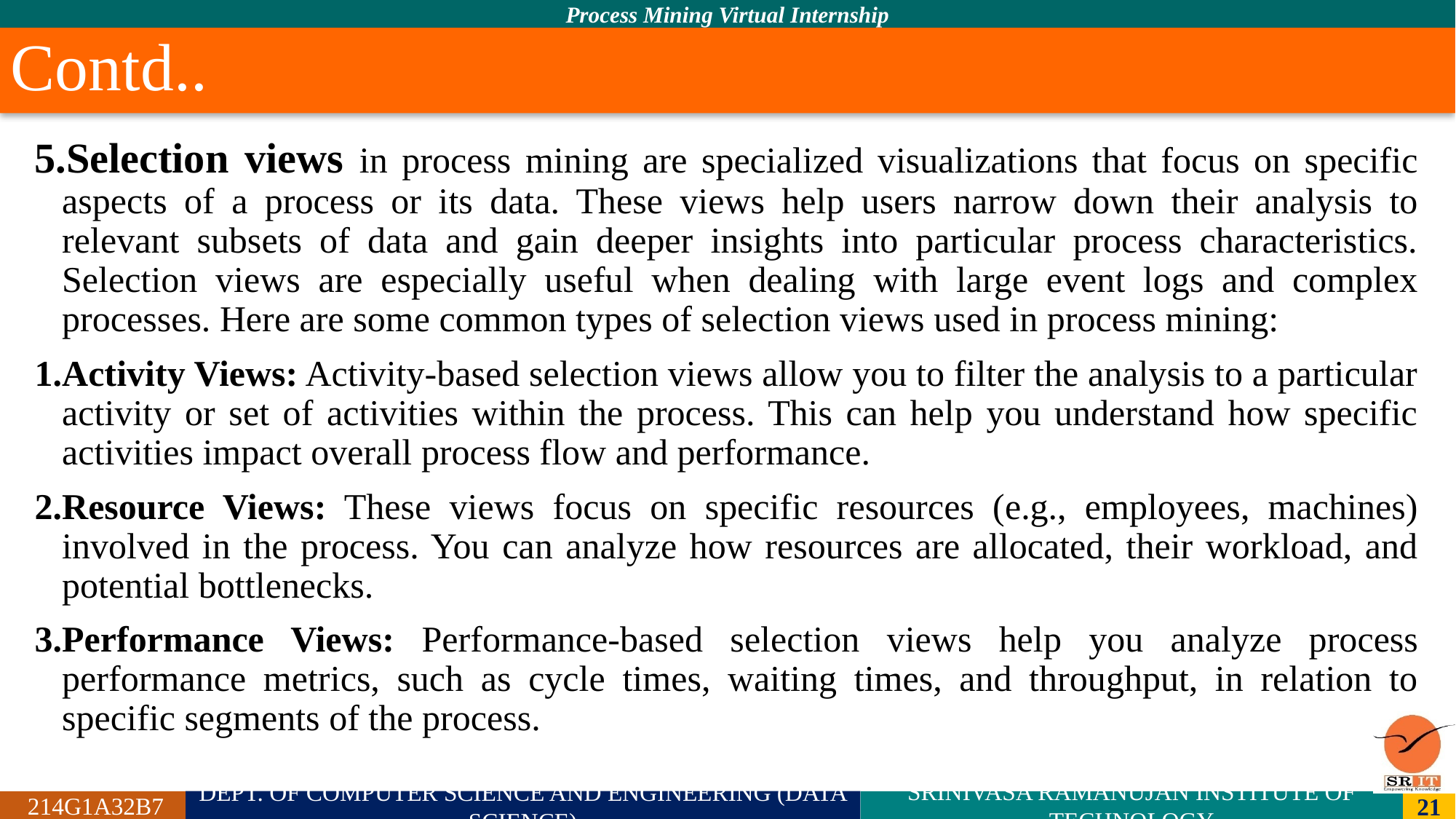

# Contd..
5.Selection views in process mining are specialized visualizations that focus on specific aspects of a process or its data. These views help users narrow down their analysis to relevant subsets of data and gain deeper insights into particular process characteristics. Selection views are especially useful when dealing with large event logs and complex processes. Here are some common types of selection views used in process mining:
1.Activity Views: Activity-based selection views allow you to filter the analysis to a particular activity or set of activities within the process. This can help you understand how specific activities impact overall process flow and performance.
2.Resource Views: These views focus on specific resources (e.g., employees, machines) involved in the process. You can analyze how resources are allocated, their workload, and potential bottlenecks.
3.Performance Views: Performance-based selection views help you analyze process performance metrics, such as cycle times, waiting times, and throughput, in relation to specific segments of the process.